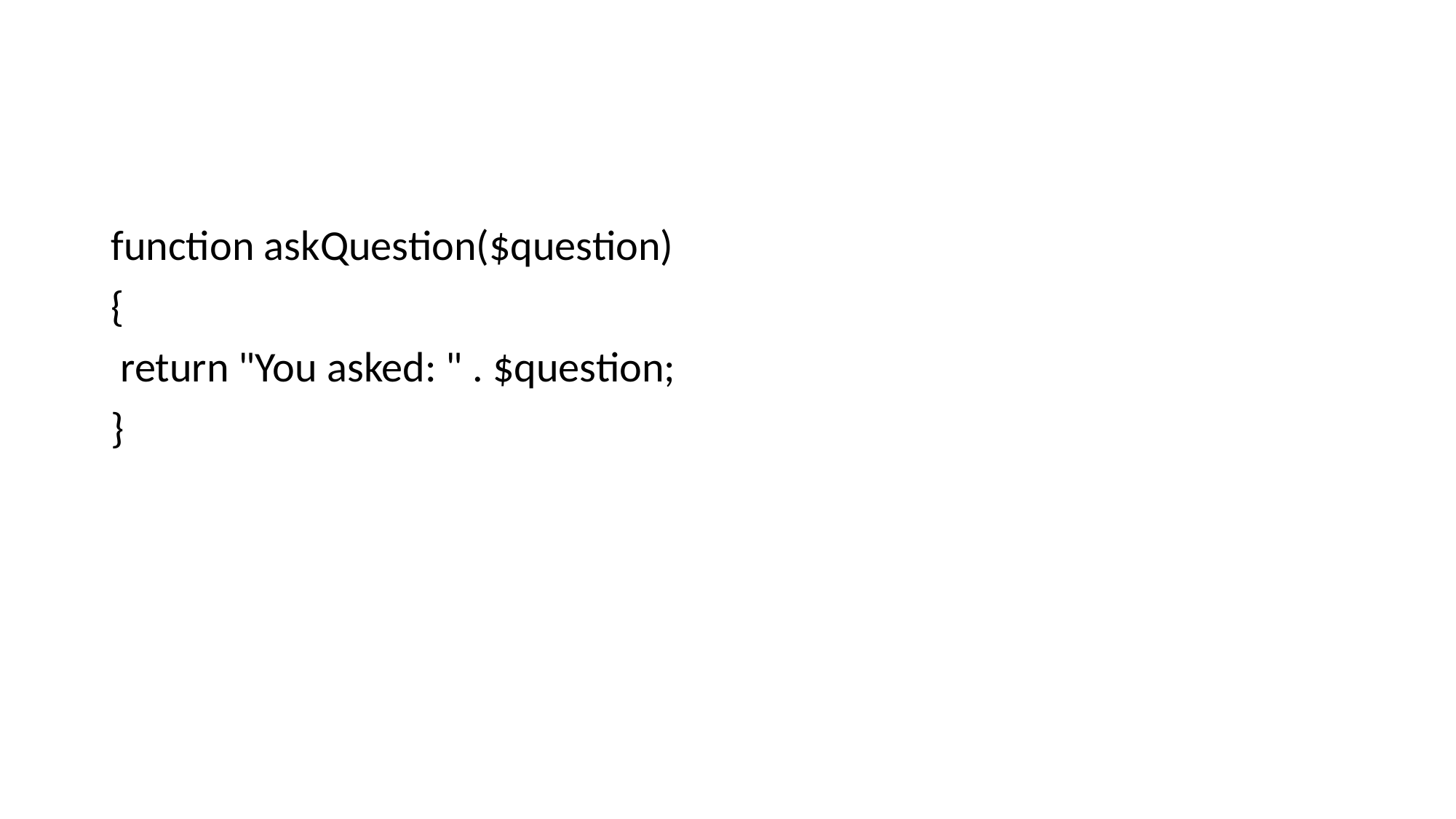

#
function askQuestion($question)
{
 return "You asked: " . $question;
}